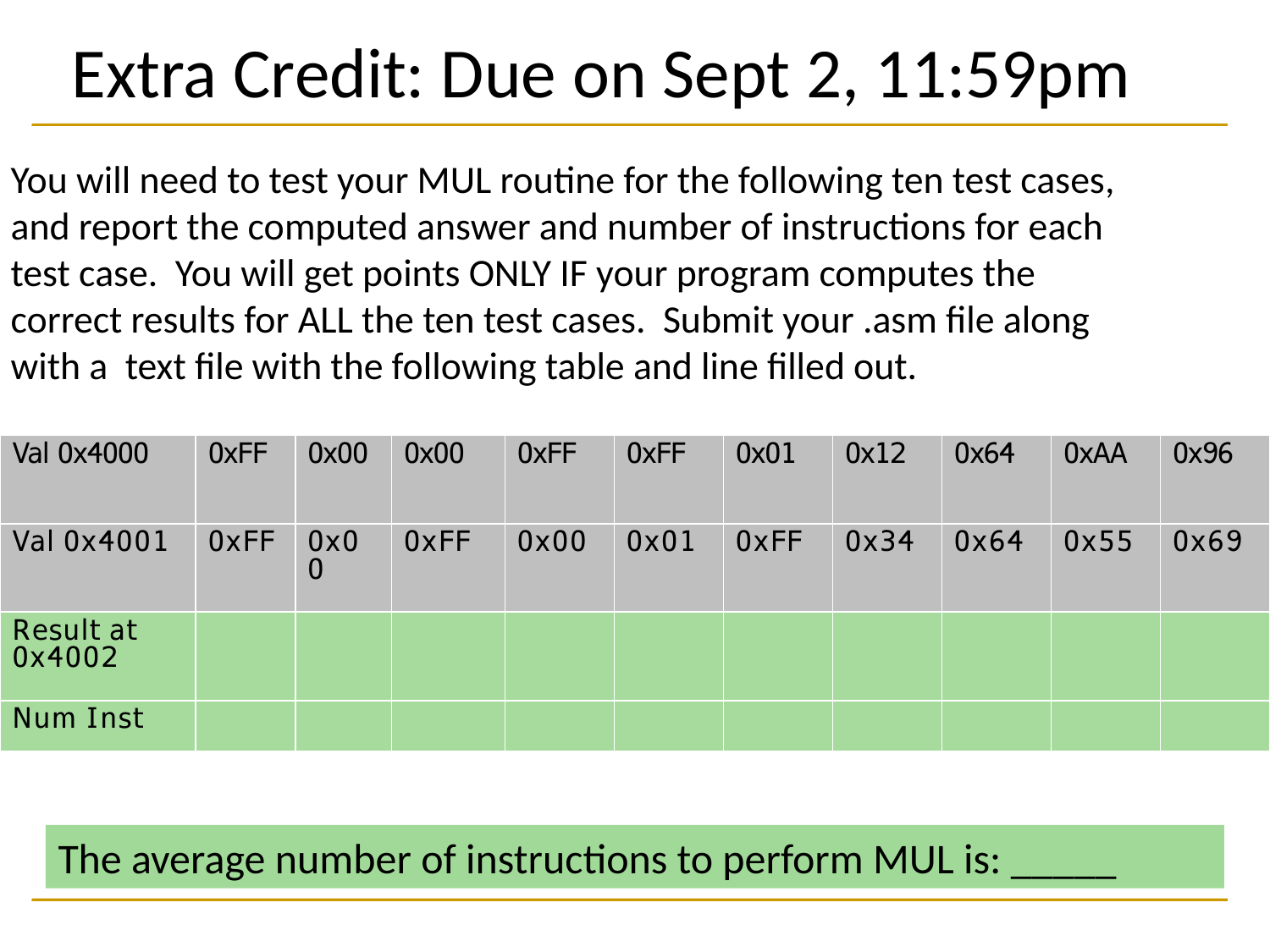

Extra Credit: Due on Sept 2, 11:59pm
You will need to test your MUL routine for the following ten test cases,
and report the computed answer and number of instructions for each
test case.  You will get points ONLY IF your program computes the
correct results for ALL the ten test cases.  Submit your .asm file along
with a  text file with the following table and line filled out.

| Val 0x4000 | 0xFF | 0x00 | 0x00 | 0xFF | 0xFF | 0x01 | 0x12 | 0x64 | 0xAA | 0x96 |
| --- | --- | --- | --- | --- | --- | --- | --- | --- | --- | --- |
| Val 0x4001 | 0xFF | 0x00 | 0xFF | 0x00 | 0x01 | 0xFF | 0x34 | 0x64 | 0x55 | 0x69 |
| Result at 0x4002 |  |  |  |  |  |  |  |  |  |  |
| Num Inst |  |  |  |  |  |  |  |  |  |  |
The average number of instructions to perform MUL is: _____